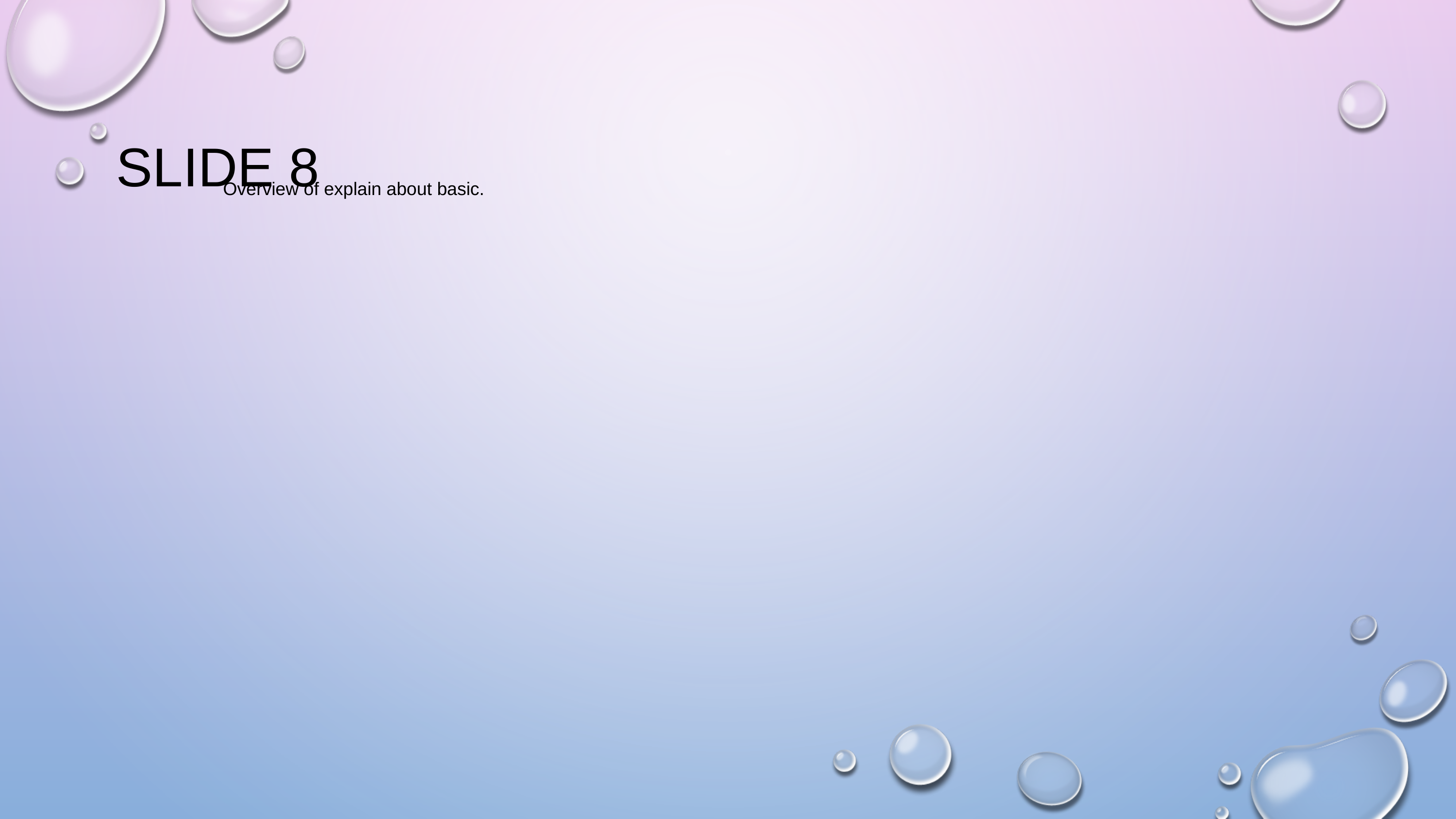

# Slide 8

Overview of explain about basic.